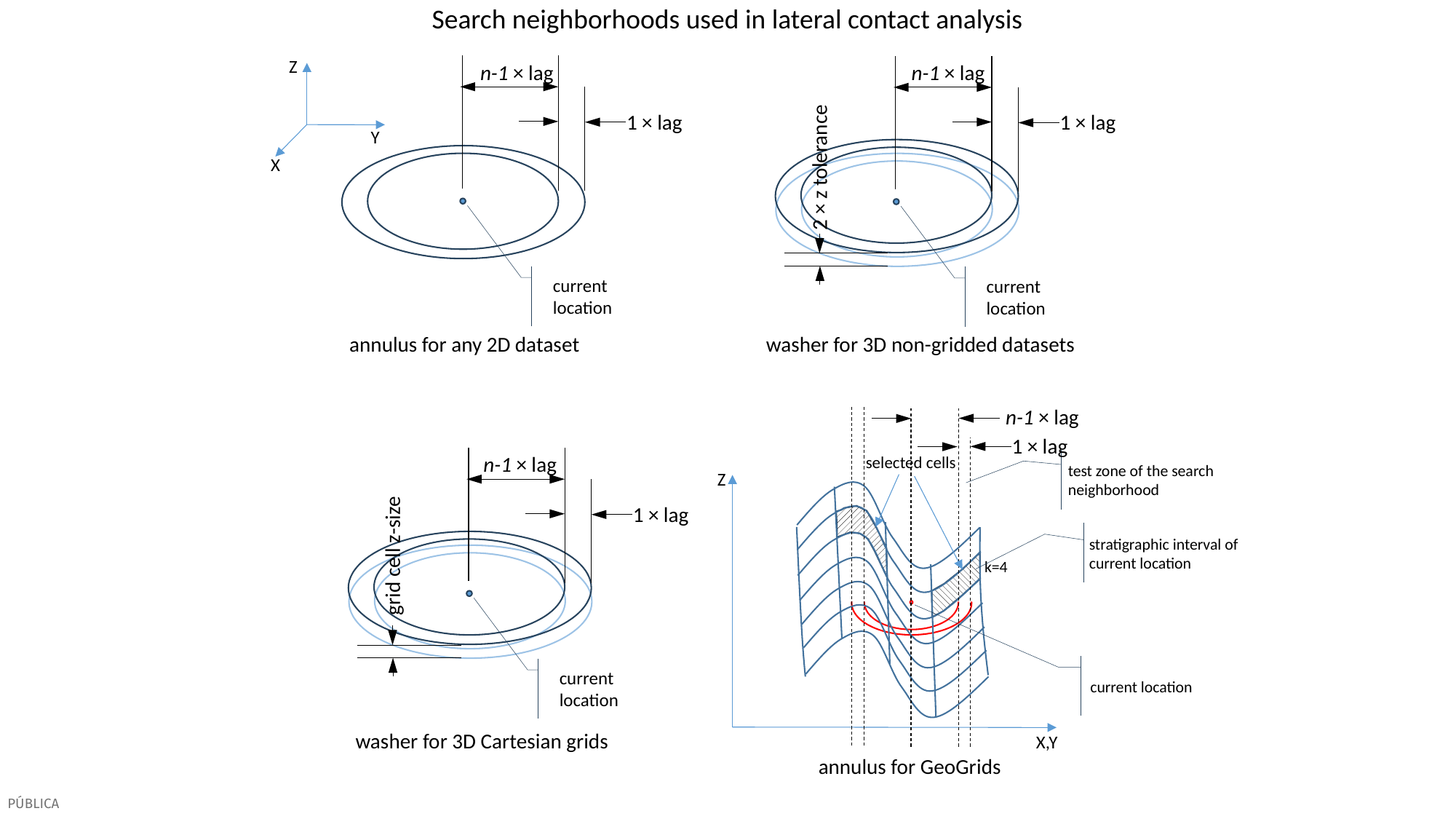

Search neighborhoods used in lateral contact analysis
Z
Y
X
n-1 × lag
n-1 × lag
1 × lag
1 × lag
2 × z tolerance

current location
current location
washer for 3D non-gridded datasets
annulus for any 2D dataset
n-1 × lag
1 × lag
n-1 × lag
selected cells
test zone of the search neighborhood
Z

1 × lag

stratigraphic interval of current location

grid cell z-size

k=4

current location
current location
washer for 3D Cartesian grids
X,Y
annulus for GeoGrids